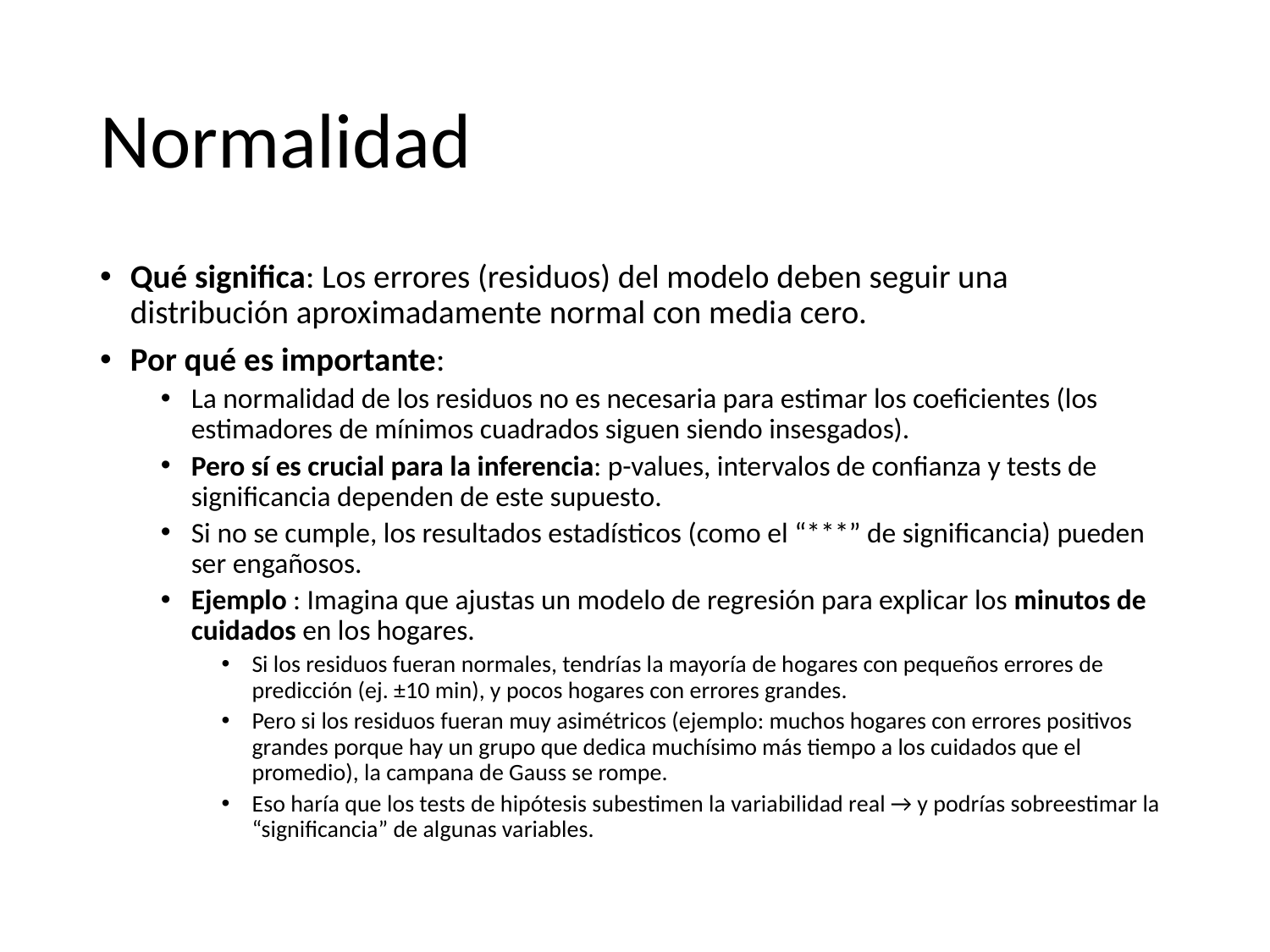

# Normalidad
Qué significa: Los errores (residuos) del modelo deben seguir una distribución aproximadamente normal con media cero.
Por qué es importante:
La normalidad de los residuos no es necesaria para estimar los coeficientes (los estimadores de mínimos cuadrados siguen siendo insesgados).
Pero sí es crucial para la inferencia: p-values, intervalos de confianza y tests de significancia dependen de este supuesto.
Si no se cumple, los resultados estadísticos (como el “***” de significancia) pueden ser engañosos.
Ejemplo : Imagina que ajustas un modelo de regresión para explicar los minutos de cuidados en los hogares.
Si los residuos fueran normales, tendrías la mayoría de hogares con pequeños errores de predicción (ej. ±10 min), y pocos hogares con errores grandes.
Pero si los residuos fueran muy asimétricos (ejemplo: muchos hogares con errores positivos grandes porque hay un grupo que dedica muchísimo más tiempo a los cuidados que el promedio), la campana de Gauss se rompe.
Eso haría que los tests de hipótesis subestimen la variabilidad real → y podrías sobreestimar la “significancia” de algunas variables.